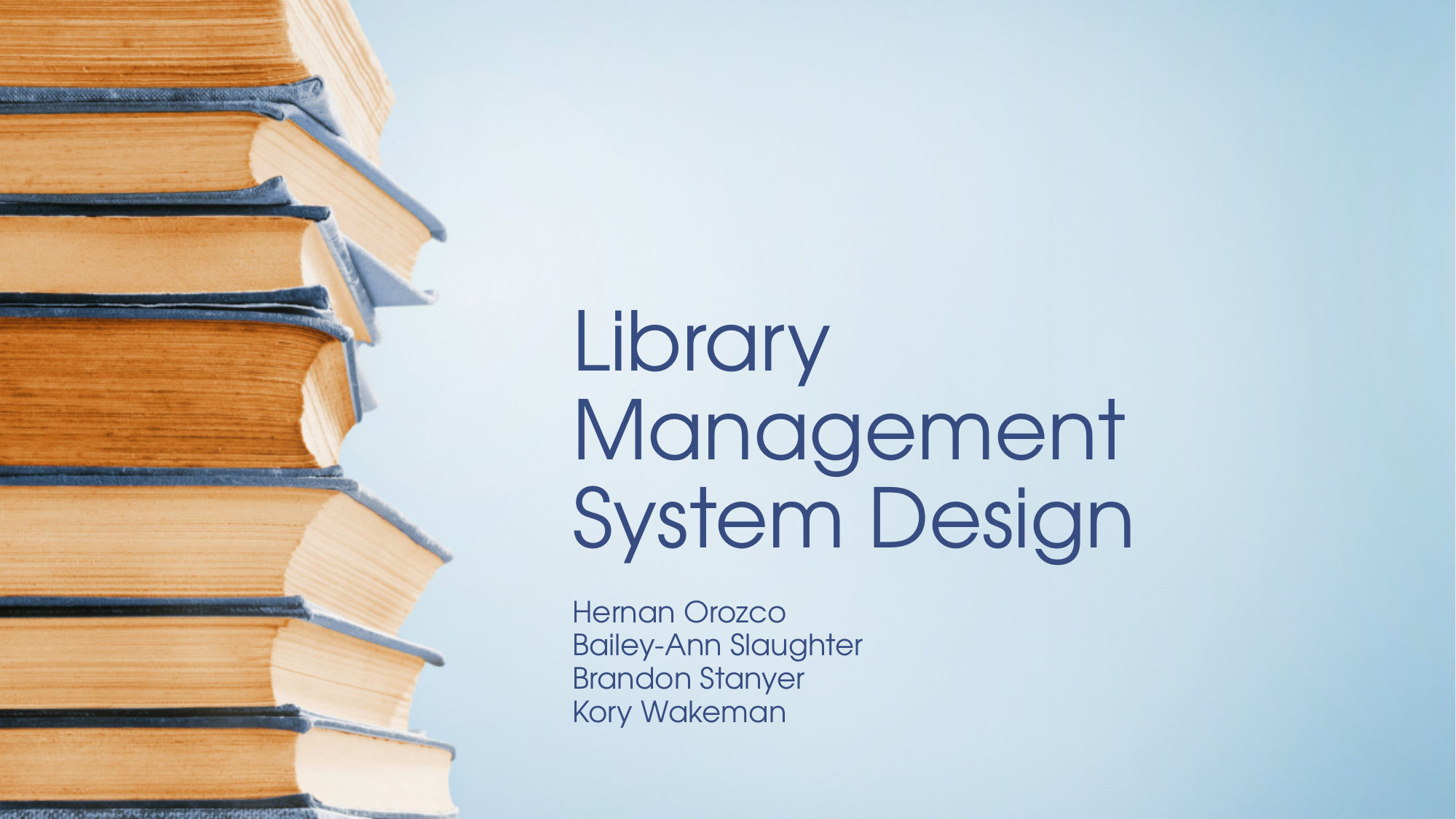

# Library Management System Design
Hernan Orozco
Bailey-Ann Slaughter
Brandon Stanyer
Kory Wakeman